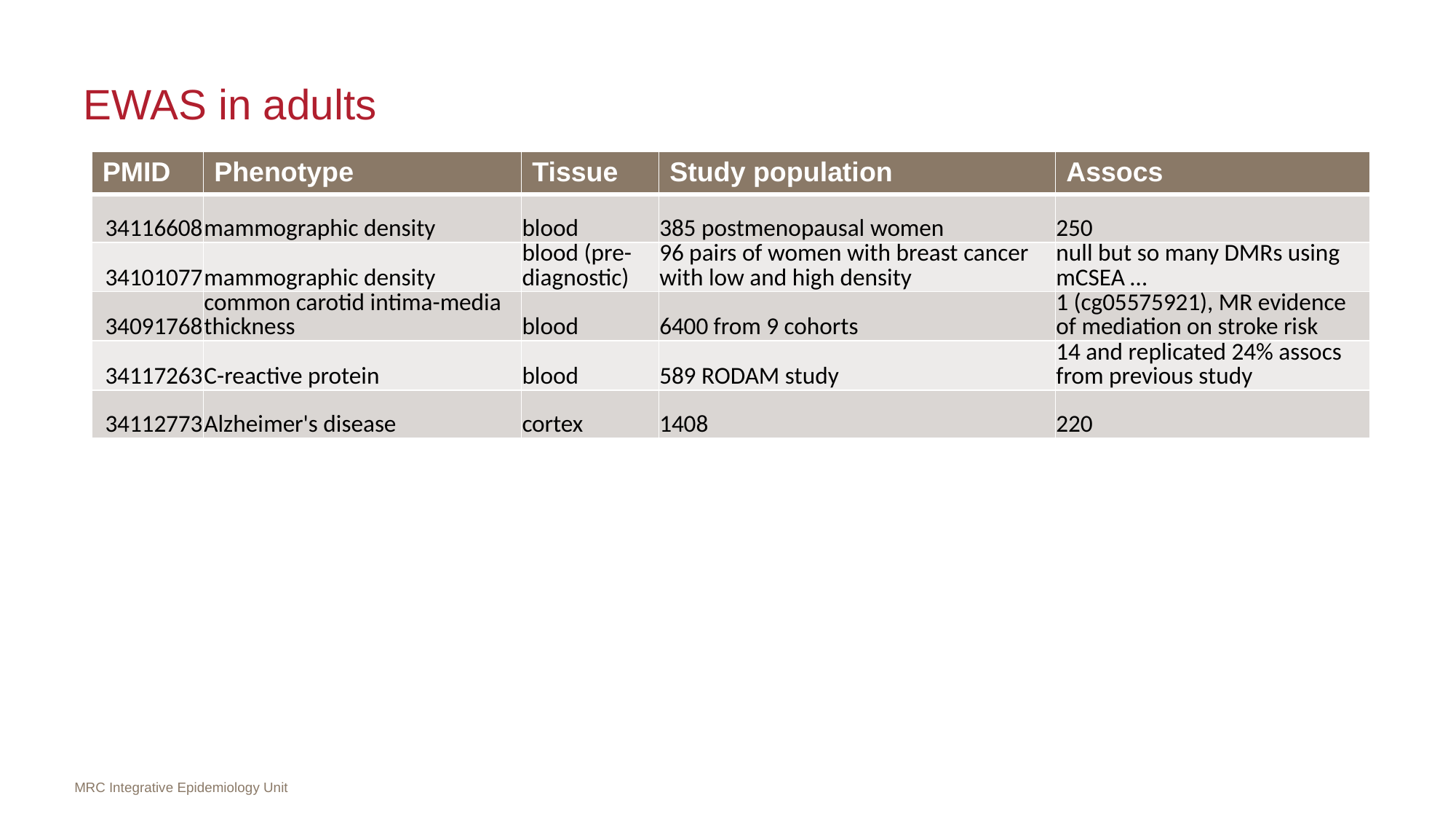

# EWAS in adults
| PMID | Phenotype | Tissue | Study population | Assocs |
| --- | --- | --- | --- | --- |
| 34116608 | mammographic density | blood | 385 postmenopausal women | 250 |
| 34101077 | mammographic density | blood (pre-diagnostic) | 96 pairs of women with breast cancer with low and high density | null but so many DMRs using mCSEA … |
| 34091768 | common carotid intima-media thickness | blood | 6400 from 9 cohorts | 1 (cg05575921), MR evidence of mediation on stroke risk |
| 34117263 | C-reactive protein | blood | 589 RODAM study | 14 and replicated 24% assocs from previous study |
| 34112773 | Alzheimer's disease | cortex | 1408 | 220 |